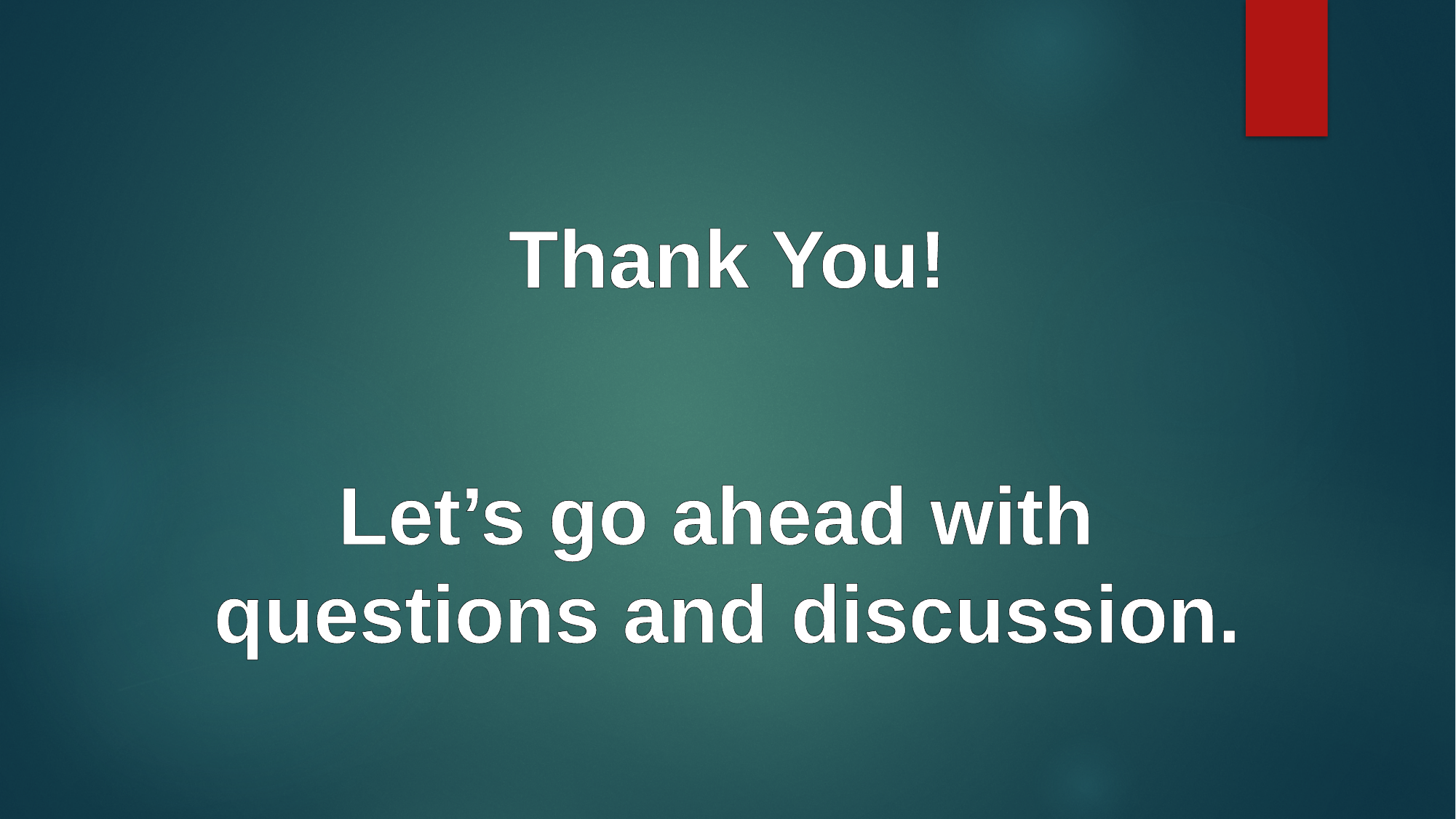

Thank You!
Let’s go ahead with
questions and discussion.